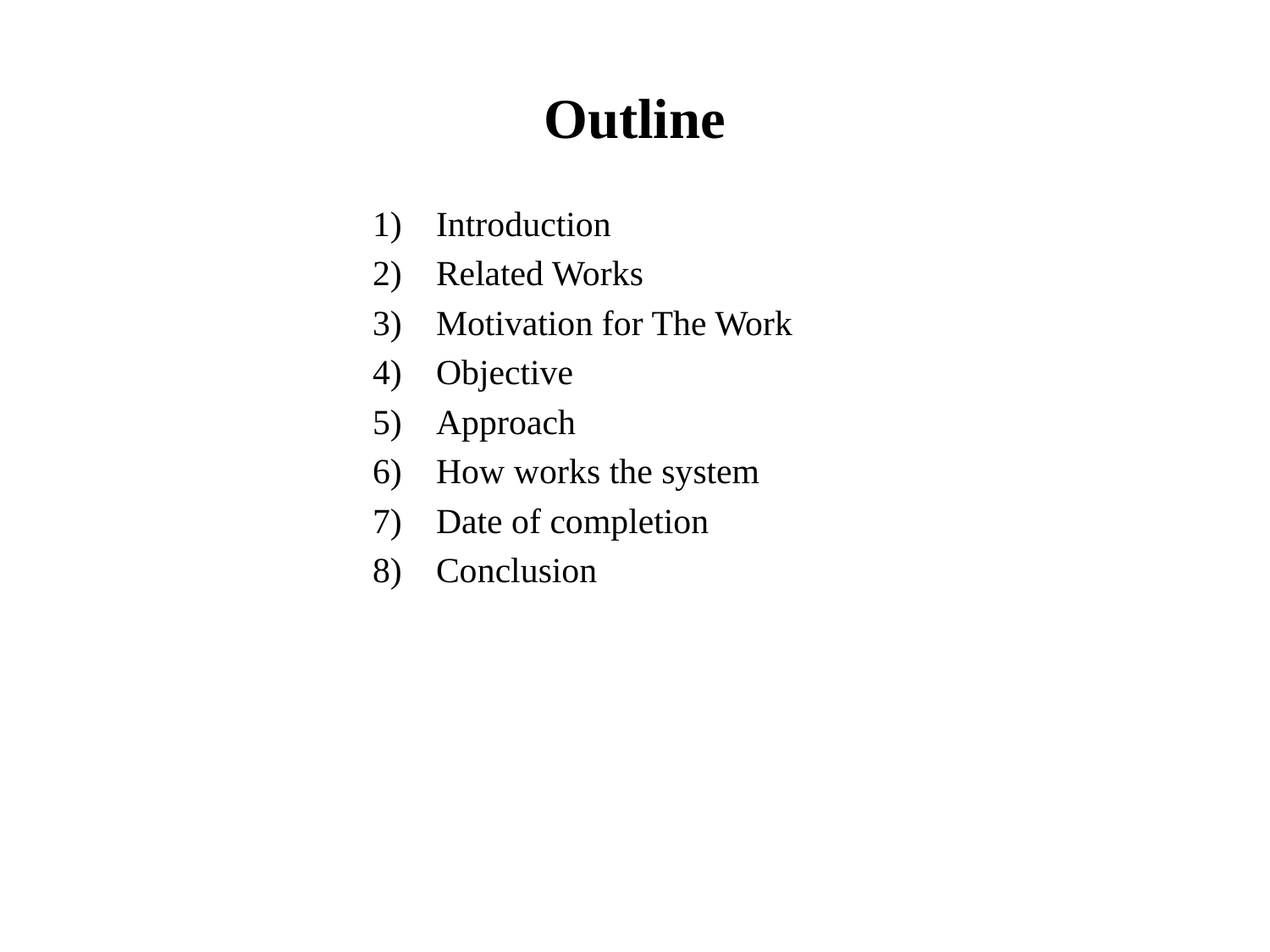

# Outline
Introduction
Related Works
Motivation for The Work
Objective
Approach
How works the system
Date of completion
Conclusion